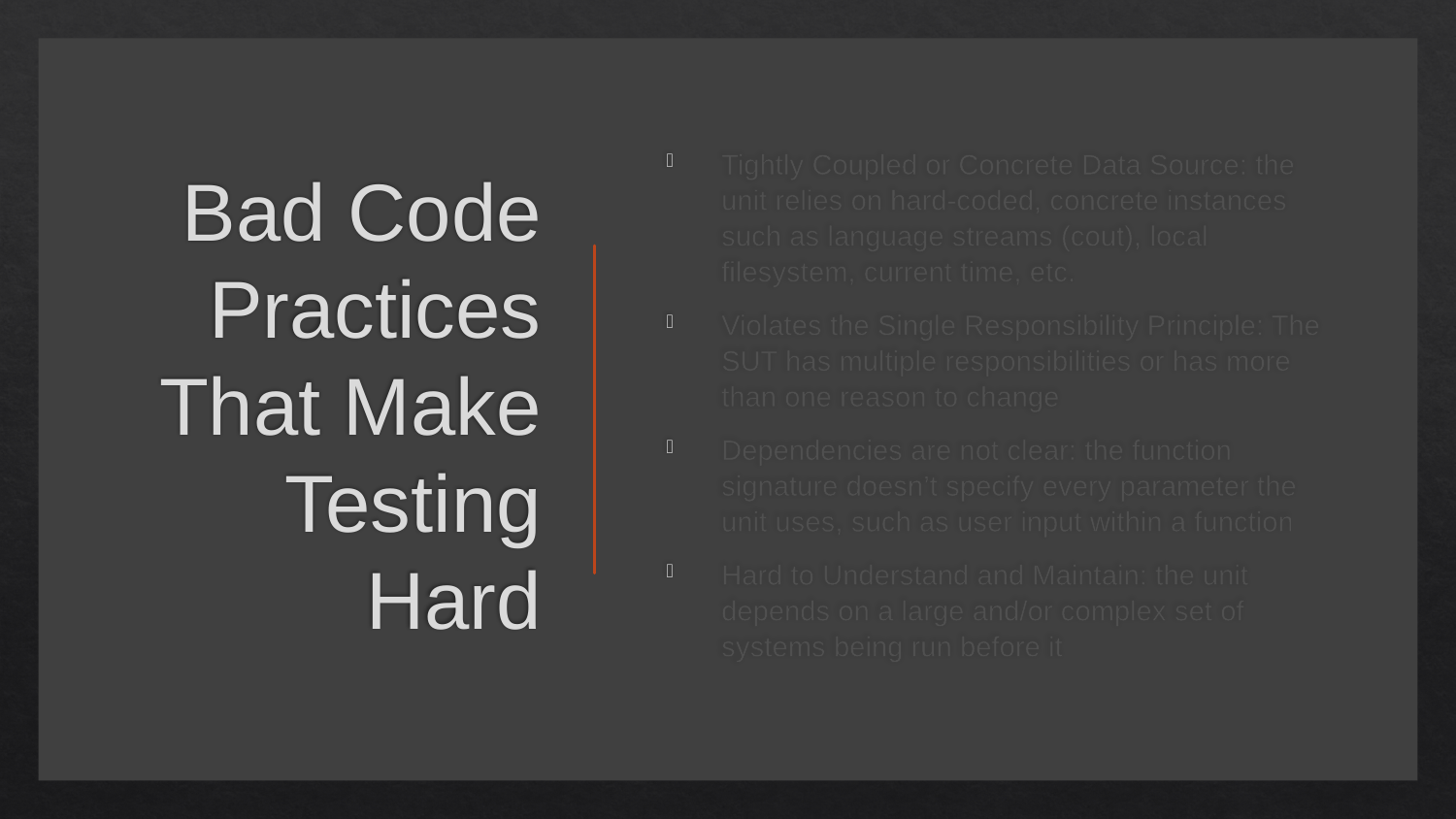

# Bad Code Practices That Make Testing Hard
Tightly Coupled or Concrete Data Source: the unit relies on hard-coded, concrete instances such as language streams (cout), local filesystem, current time, etc.
Violates the Single Responsibility Principle: The SUT has multiple responsibilities or has more than one reason to change
Dependencies are not clear: the function signature doesn’t specify every parameter the unit uses, such as user input within a function
Hard to Understand and Maintain: the unit depends on a large and/or complex set of systems being run before it